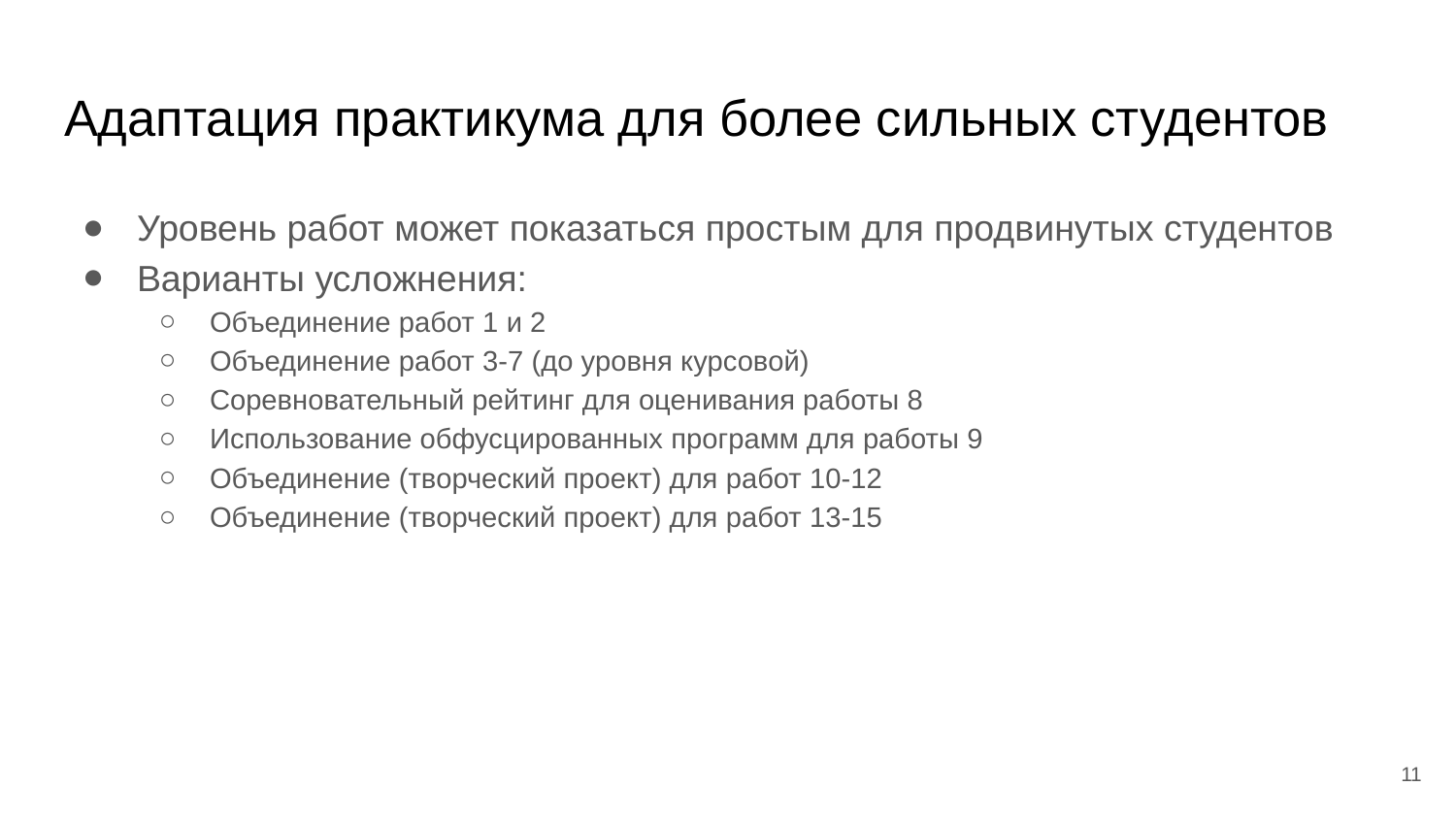

# Адаптация практикума для более сильных студентов
Уровень работ может показаться простым для продвинутых студентов
Варианты усложнения:
Объединение работ 1 и 2
Объединение работ 3-7 (до уровня курсовой)
Соревновательный рейтинг для оценивания работы 8
Использование обфусцированных программ для работы 9
Объединение (творческий проект) для работ 10-12
Объединение (творческий проект) для работ 13-15
11